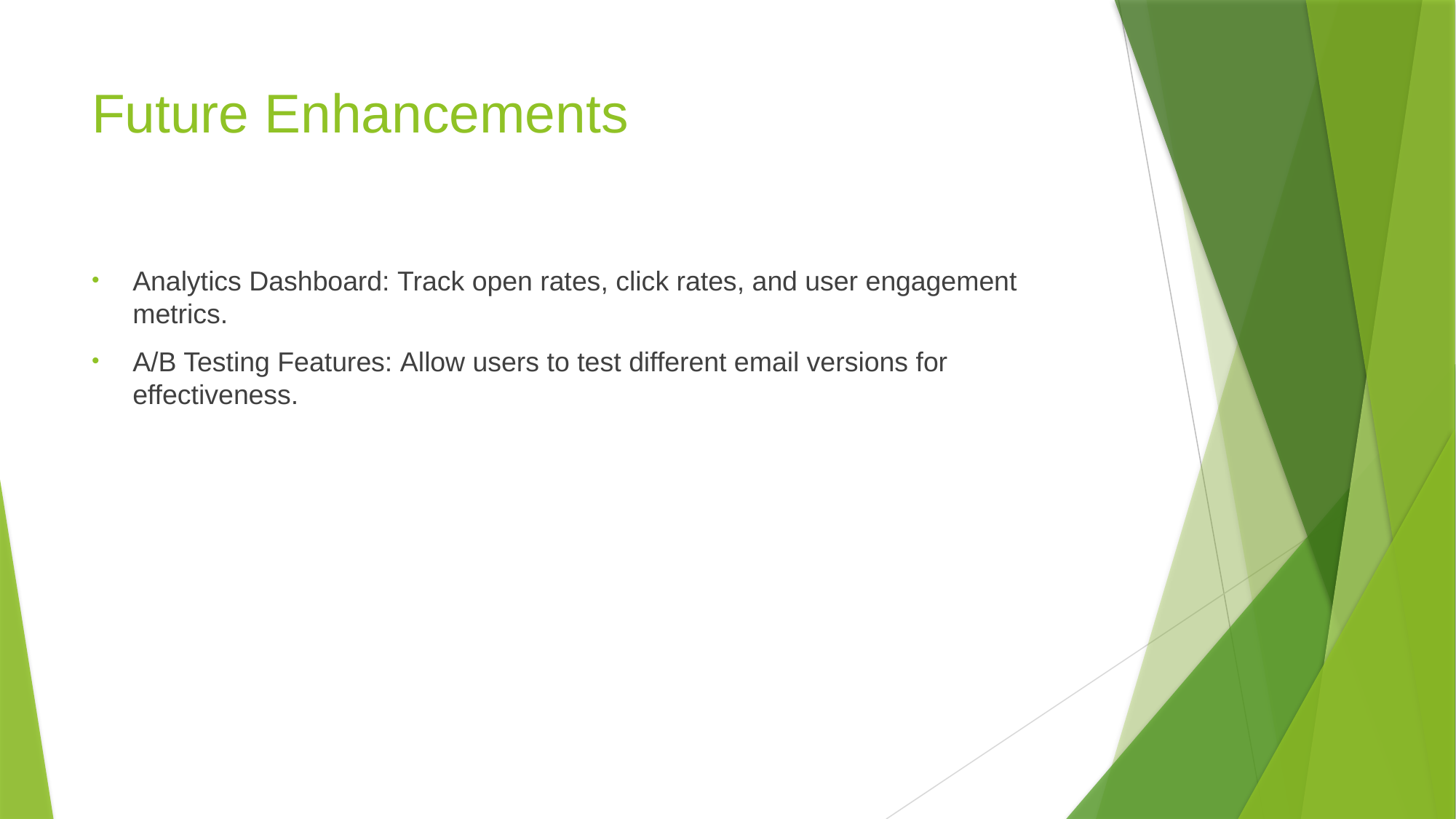

# Future Enhancements
Analytics Dashboard: Track open rates, click rates, and user engagement metrics.
A/B Testing Features: Allow users to test different email versions for effectiveness.